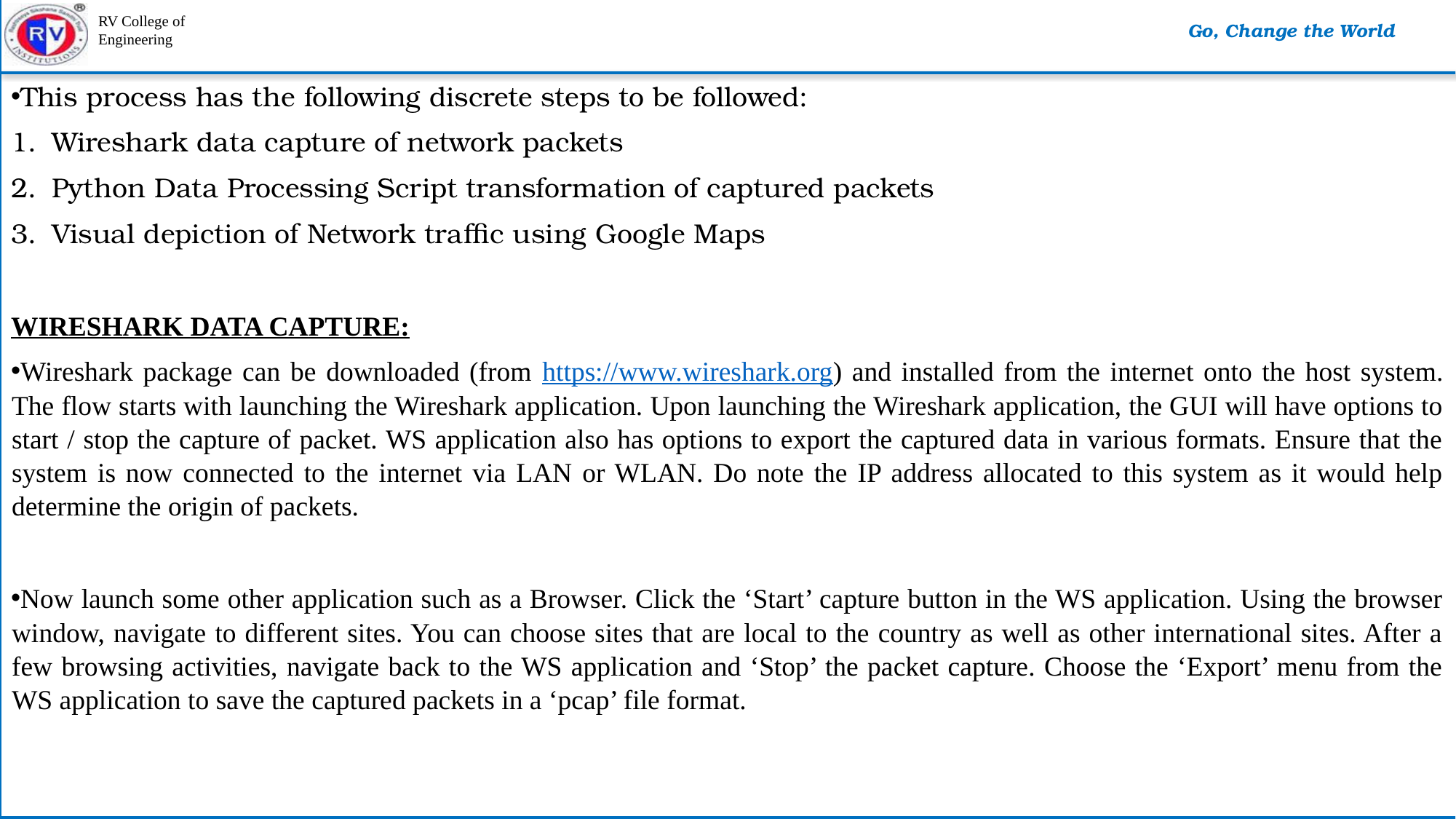

This process has the following discrete steps to be followed:
Wireshark data capture of network packets
Python Data Processing Script transformation of captured packets
Visual depiction of Network traffic using Google Maps

WIRESHARK DATA CAPTURE:
Wireshark package can be downloaded (from https://www.wireshark.org) and installed from the internet onto the host system. The flow starts with launching the Wireshark application. Upon launching the Wireshark application, the GUI will have options to start / stop the capture of packet. WS application also has options to export the captured data in various formats. Ensure that the system is now connected to the internet via LAN or WLAN. Do note the IP address allocated to this system as it would help determine the origin of packets.

Now launch some other application such as a Browser. Click the ‘Start’ capture button in the WS application. Using the browser window, navigate to different sites. You can choose sites that are local to the country as well as other international sites. After a few browsing activities, navigate back to the WS application and ‘Stop’ the packet capture. Choose the ‘Export’ menu from the WS application to save the captured packets in a ‘pcap’ file format.